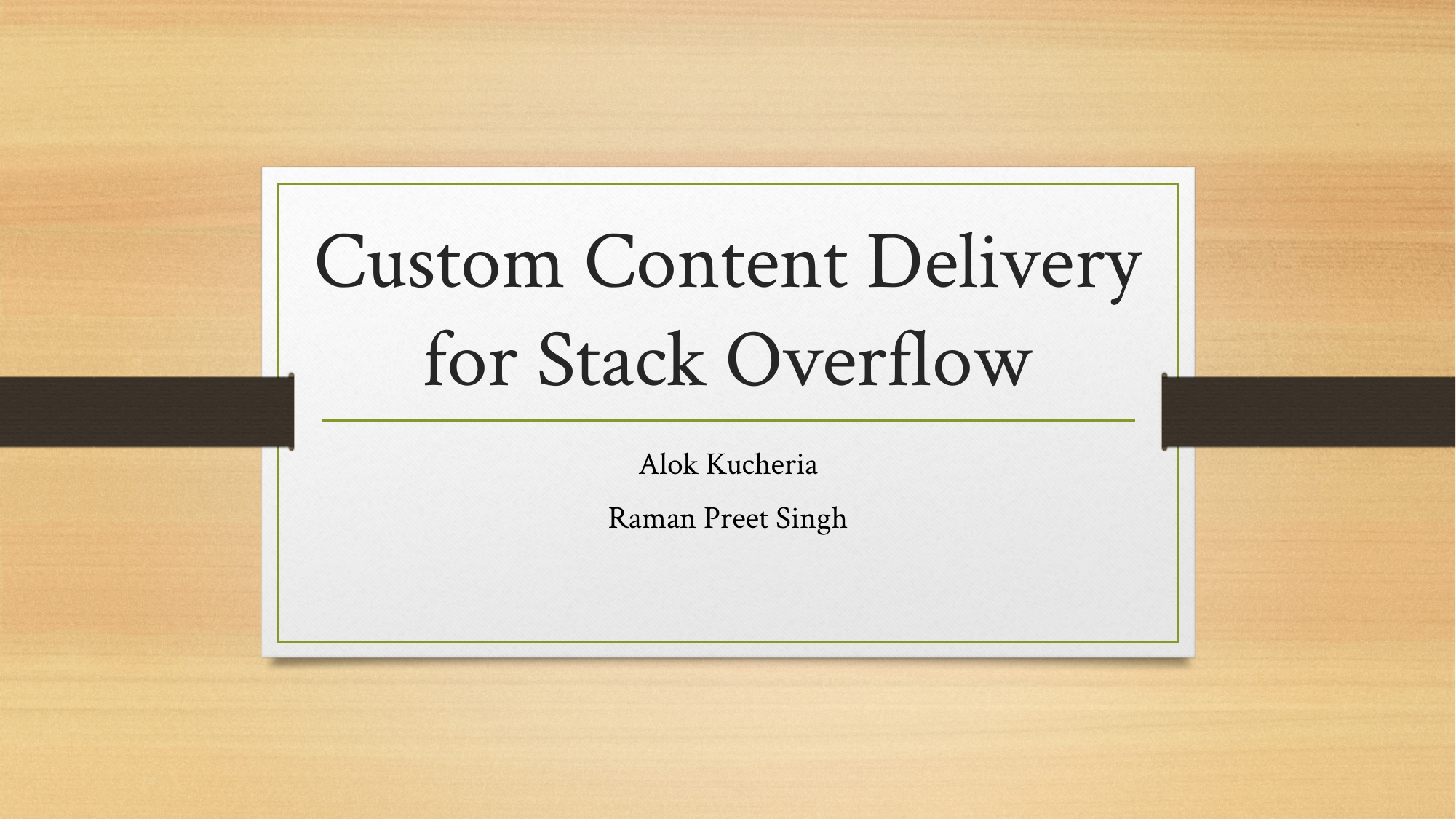

# Custom Content Delivery for Stack Overflow
Alok Kucheria
Raman Preet Singh